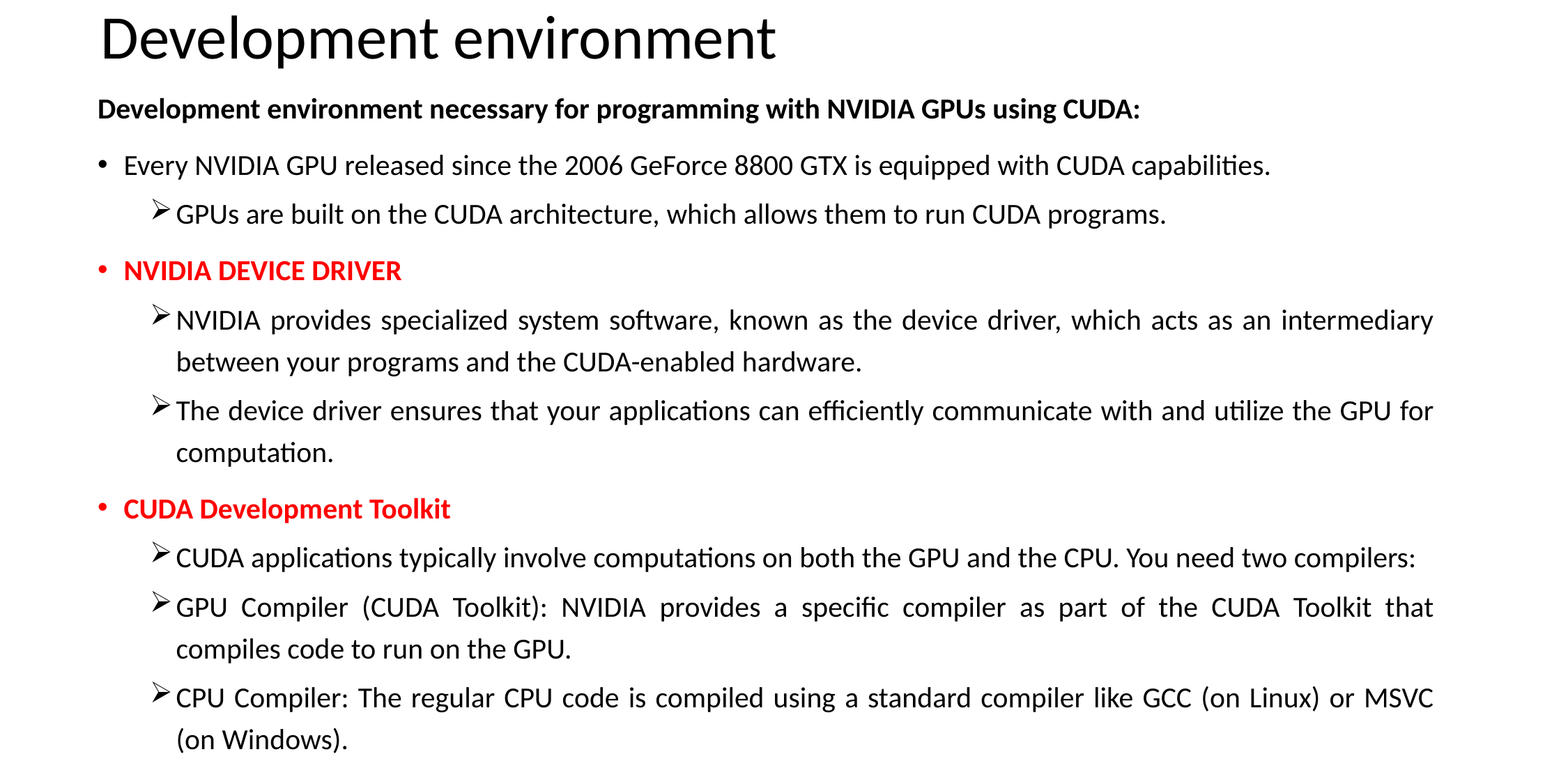

# Development environment
Development environment necessary for programming with NVIDIA GPUs using CUDA:
Every NVIDIA GPU released since the 2006 GeForce 8800 GTX is equipped with CUDA capabilities.
GPUs are built on the CUDA architecture, which allows them to run CUDA programs.
NVIDIA DEVICE DRIVER
NVIDIA provides specialized system software, known as the device driver, which acts as an intermediary between your programs and the CUDA-enabled hardware.
The device driver ensures that your applications can efficiently communicate with and utilize the GPU for computation.
CUDA Development Toolkit
CUDA applications typically involve computations on both the GPU and the CPU. You need two compilers:
GPU Compiler (CUDA Toolkit): NVIDIA provides a specific compiler as part of the CUDA Toolkit that compiles code to run on the GPU.
CPU Compiler: The regular CPU code is compiled using a standard compiler like GCC (on Linux) or MSVC (on Windows).